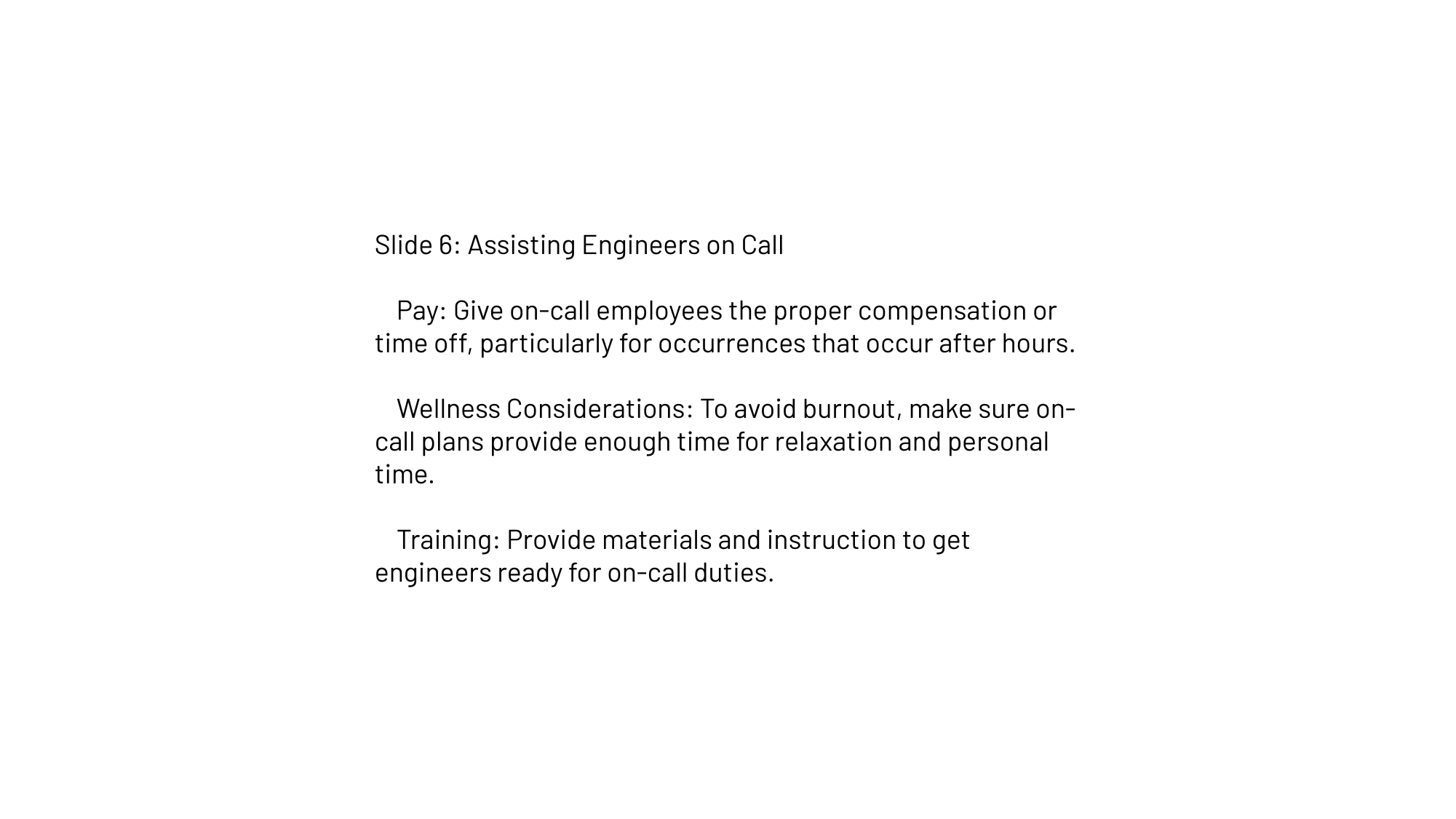

Slide 6: Assisting Engineers on Call

    Pay: Give on-call employees the proper compensation or time off, particularly for occurrences that occur after hours.

    Wellness Considerations: To avoid burnout, make sure on-call plans provide enough time for relaxation and personal time.

    Training: Provide materials and instruction to get engineers ready for on-call duties.